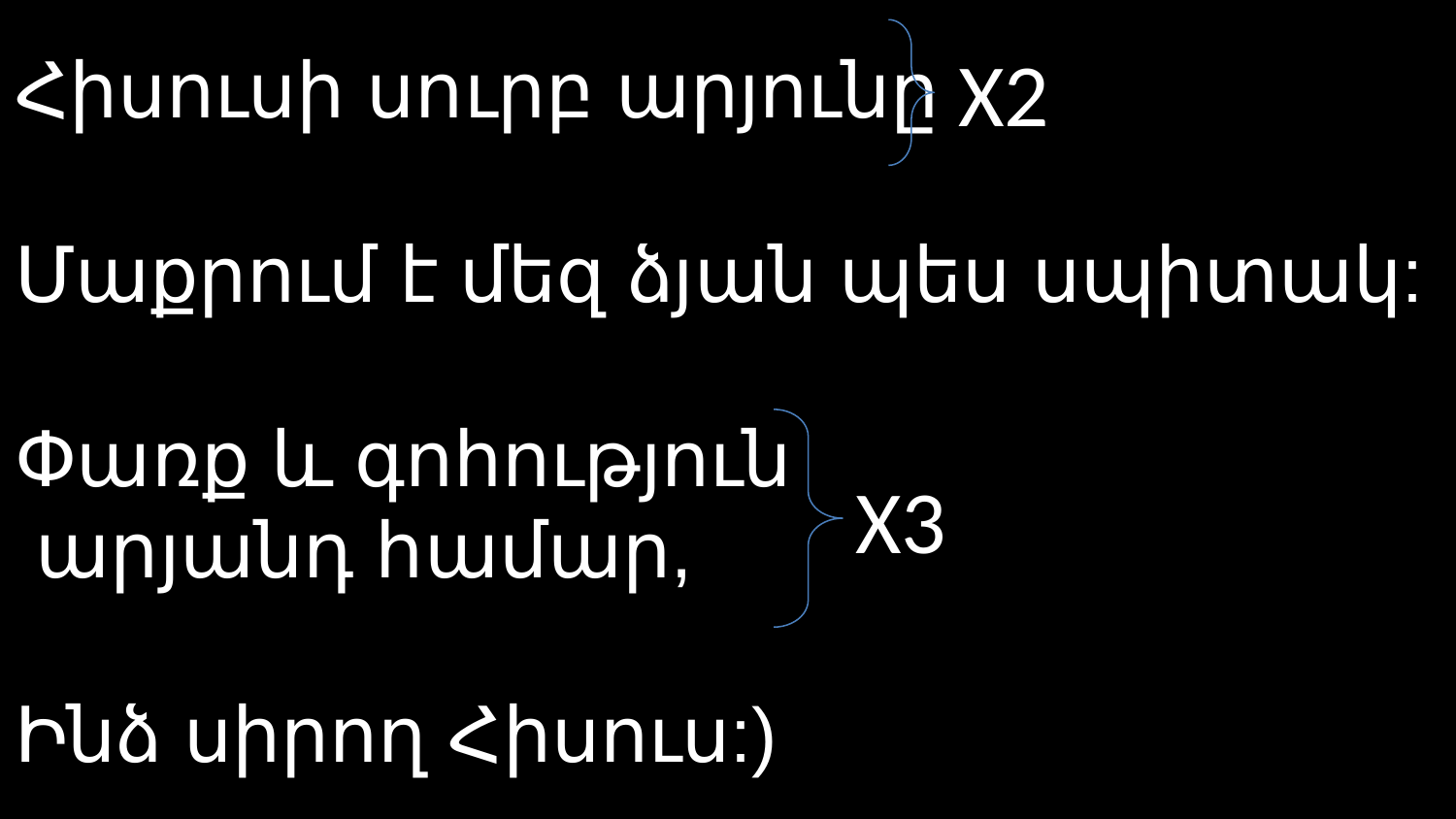

# Հիսուսի սուրբ արյունը Մաքրում է մեզ ձյան պես սպիտակ: Փառք և գոհություն արյանդ համար, Ինձ սիրող Հիսուս:)
X2

X3